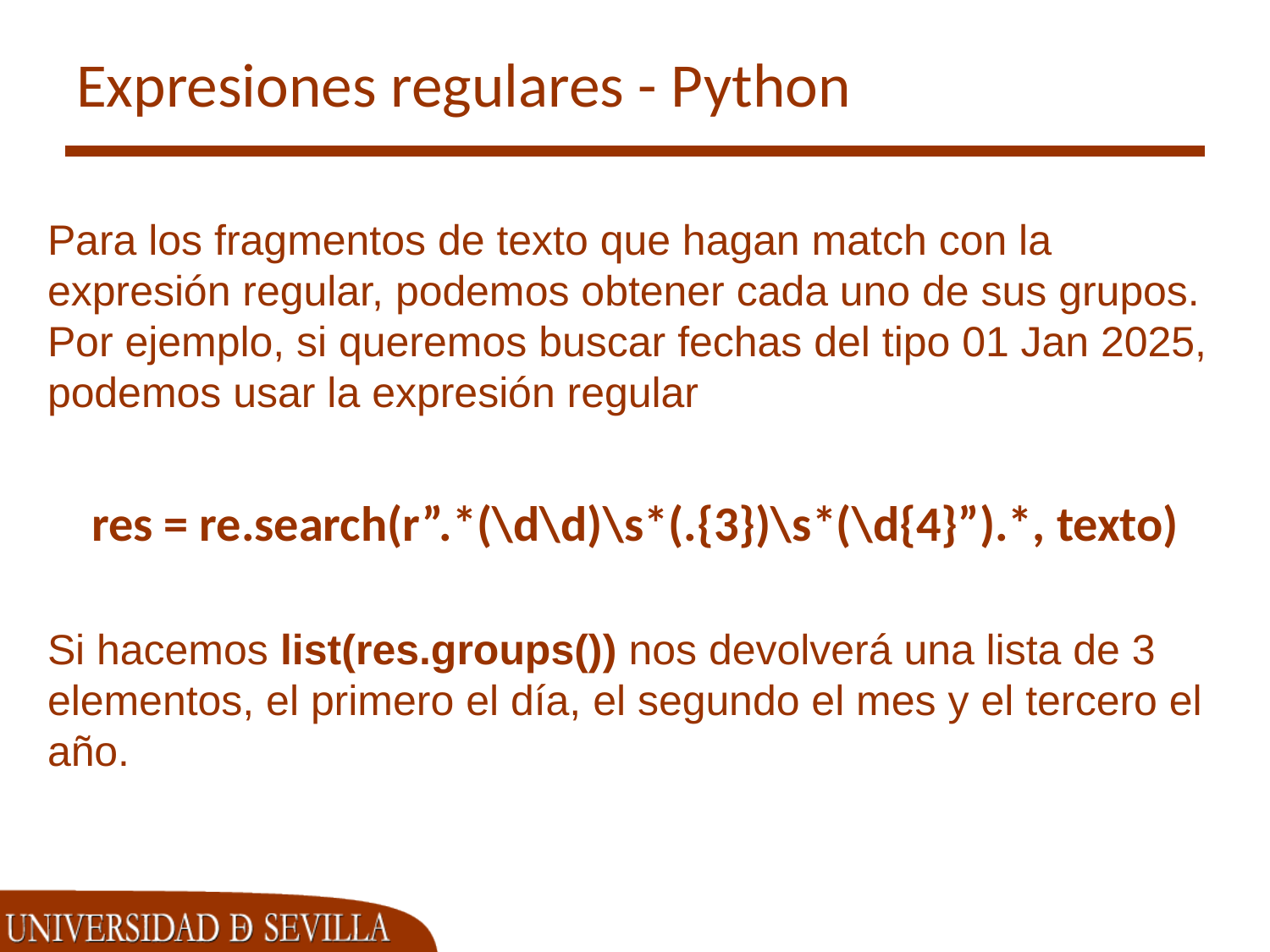

# Expresiones regulares - Python
Para los fragmentos de texto que hagan match con la expresión regular, podemos obtener cada uno de sus grupos. Por ejemplo, si queremos buscar fechas del tipo 01 Jan 2025, podemos usar la expresión regular

res = re.search(r”.*(\d\d)\s*(.{3})\s*(\d{4}”).*, texto)
Si hacemos list(res.groups()) nos devolverá una lista de 3 elementos, el primero el día, el segundo el mes y el tercero el año.